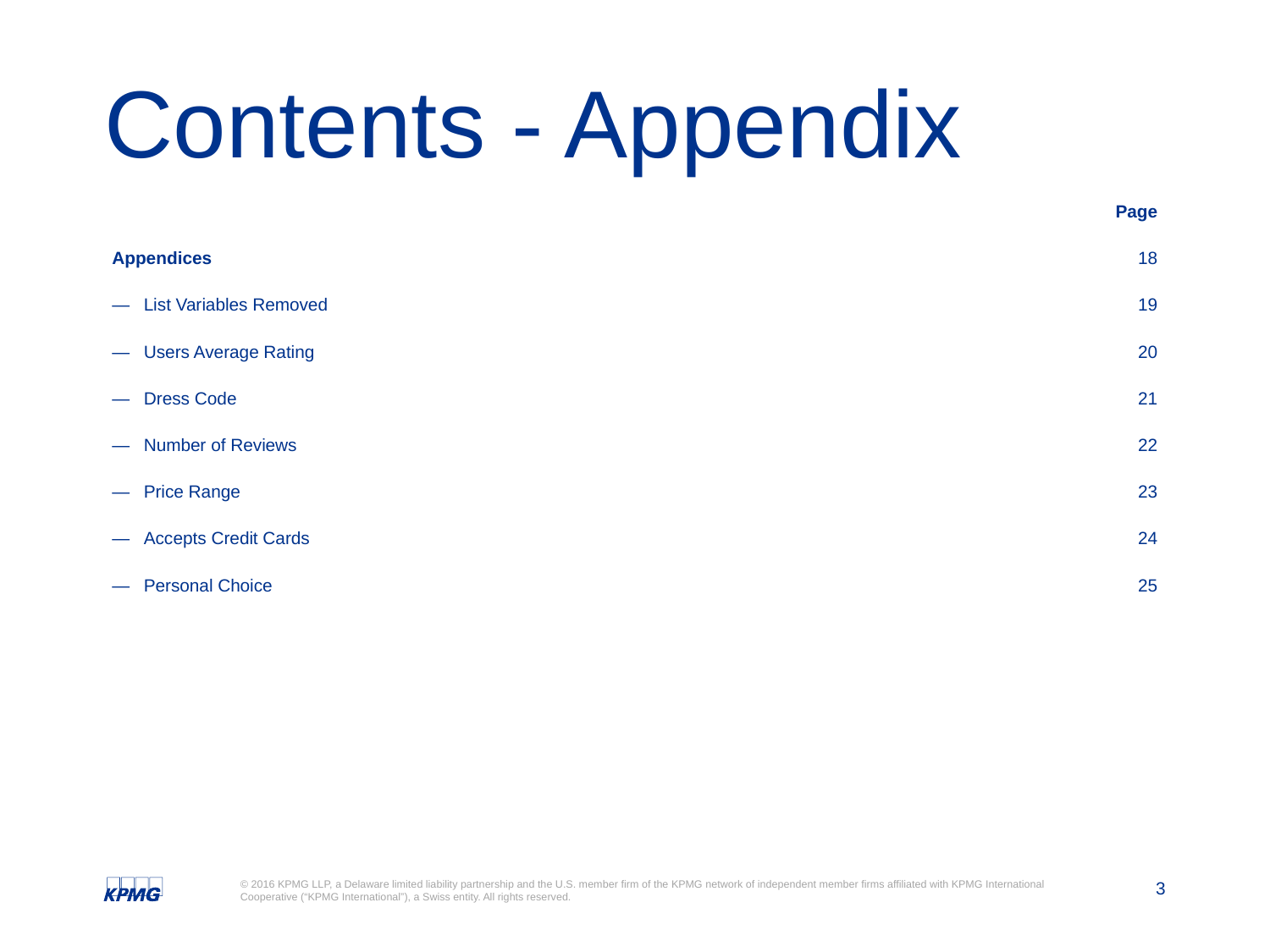

# Contents - Appendix
|  | Page |
| --- | --- |
| Appendices | 18 |
| List Variables Removed | 19 |
| Users Average Rating | 20 |
| Dress Code | 21 |
| Number of Reviews | 22 |
| Price Range | 23 |
| Accepts Credit Cards | 24 |
| Personal Choice | 25 |